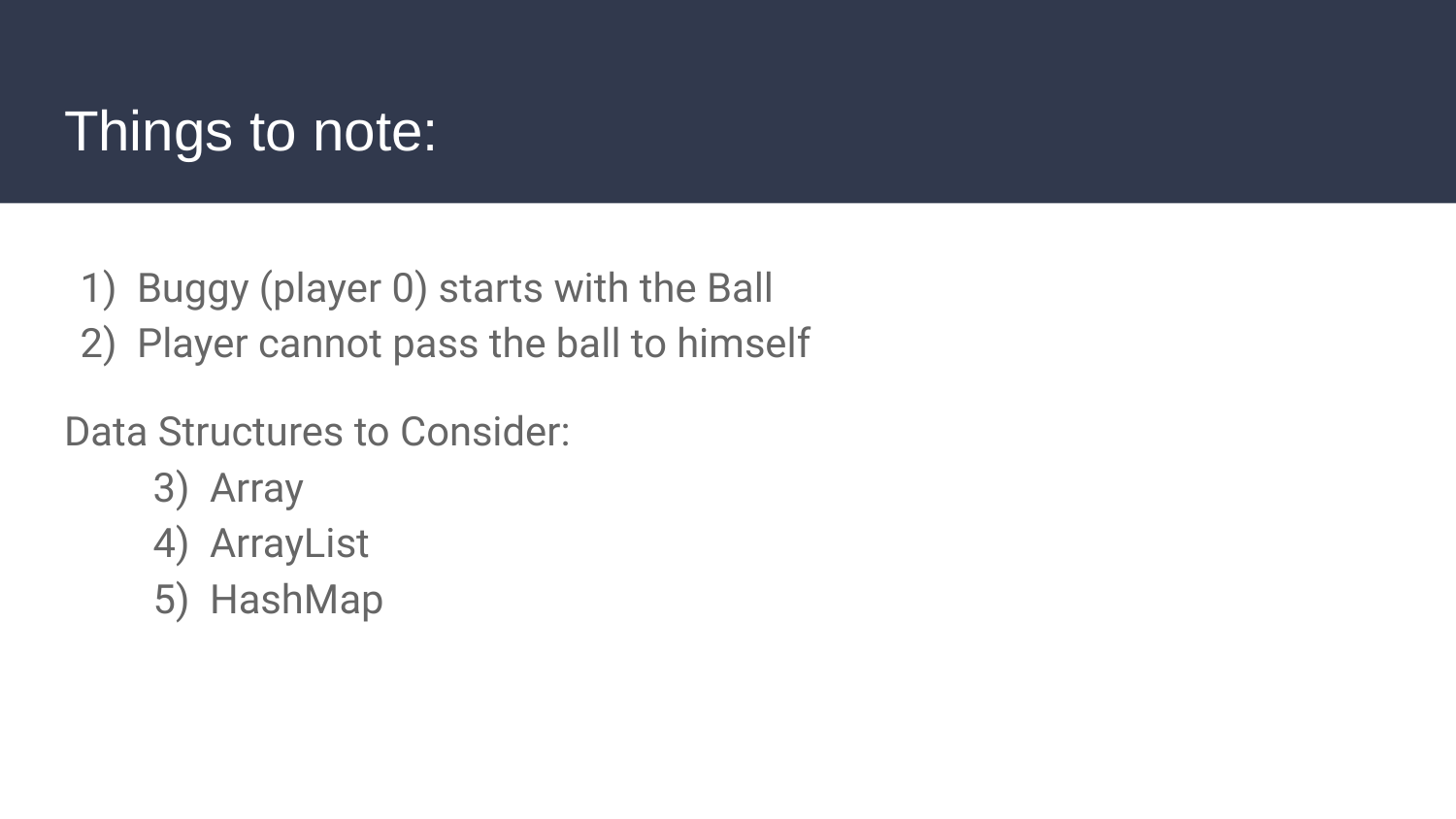

# Things to note:
Buggy (player 0) starts with the Ball
Player cannot pass the ball to himself
Data Structures to Consider:
Array
ArrayList
HashMap